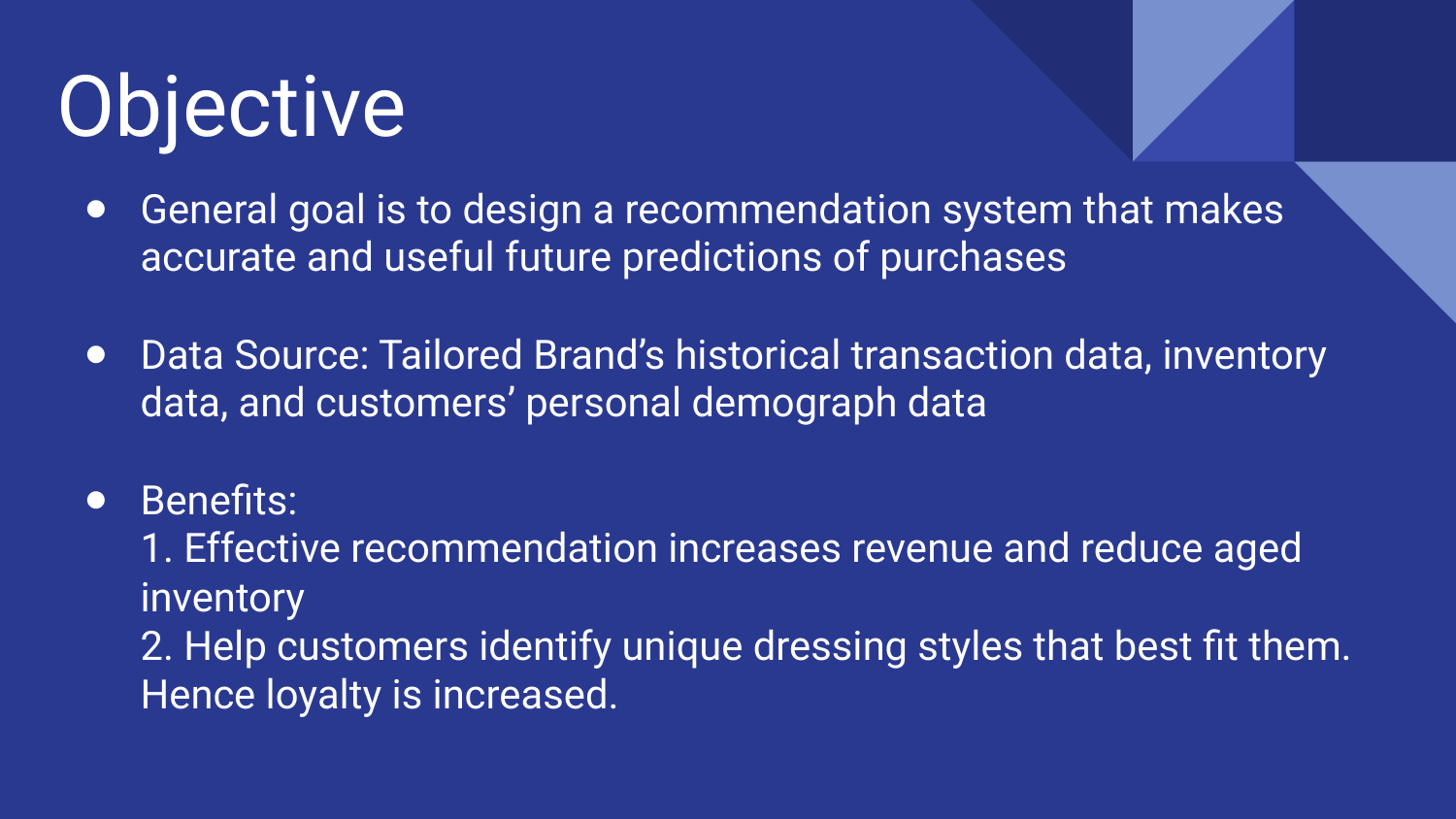

# Objective
General goal is to design a recommendation system that makes accurate and useful future predictions of purchases

Data Source: Tailored Brand’s historical transaction data, inventory data, and customers’ personal demograph data

Benefits:
1. Effective recommendation increases revenue and reduce aged inventory
2. Help customers identify unique dressing styles that best fit them. Hence loyalty is increased.